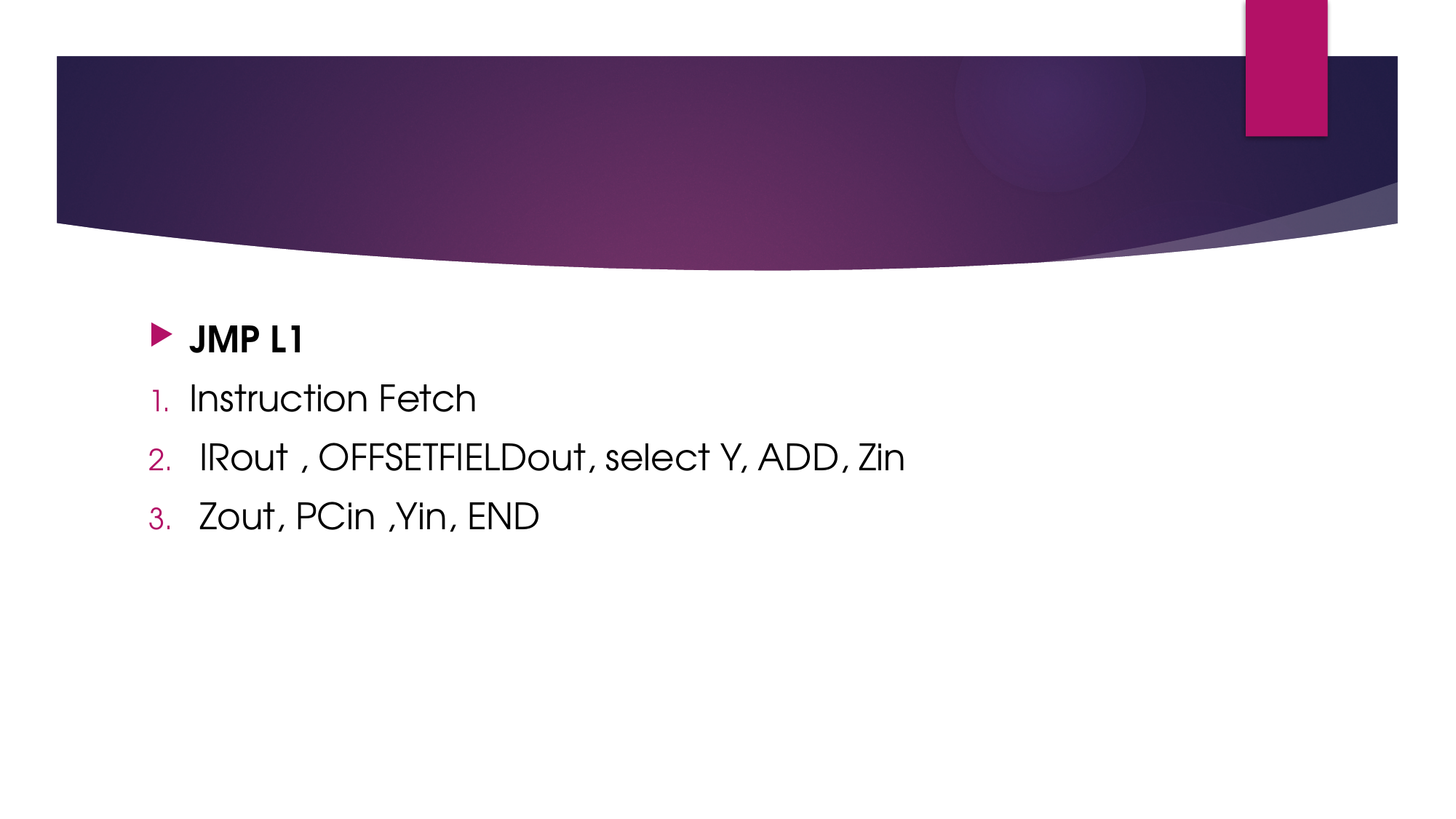

JMP L1
Instruction Fetch
 IRout , OFFSETFIELDout, select Y, ADD, Zin
 Zout, PCin ,Yin, END